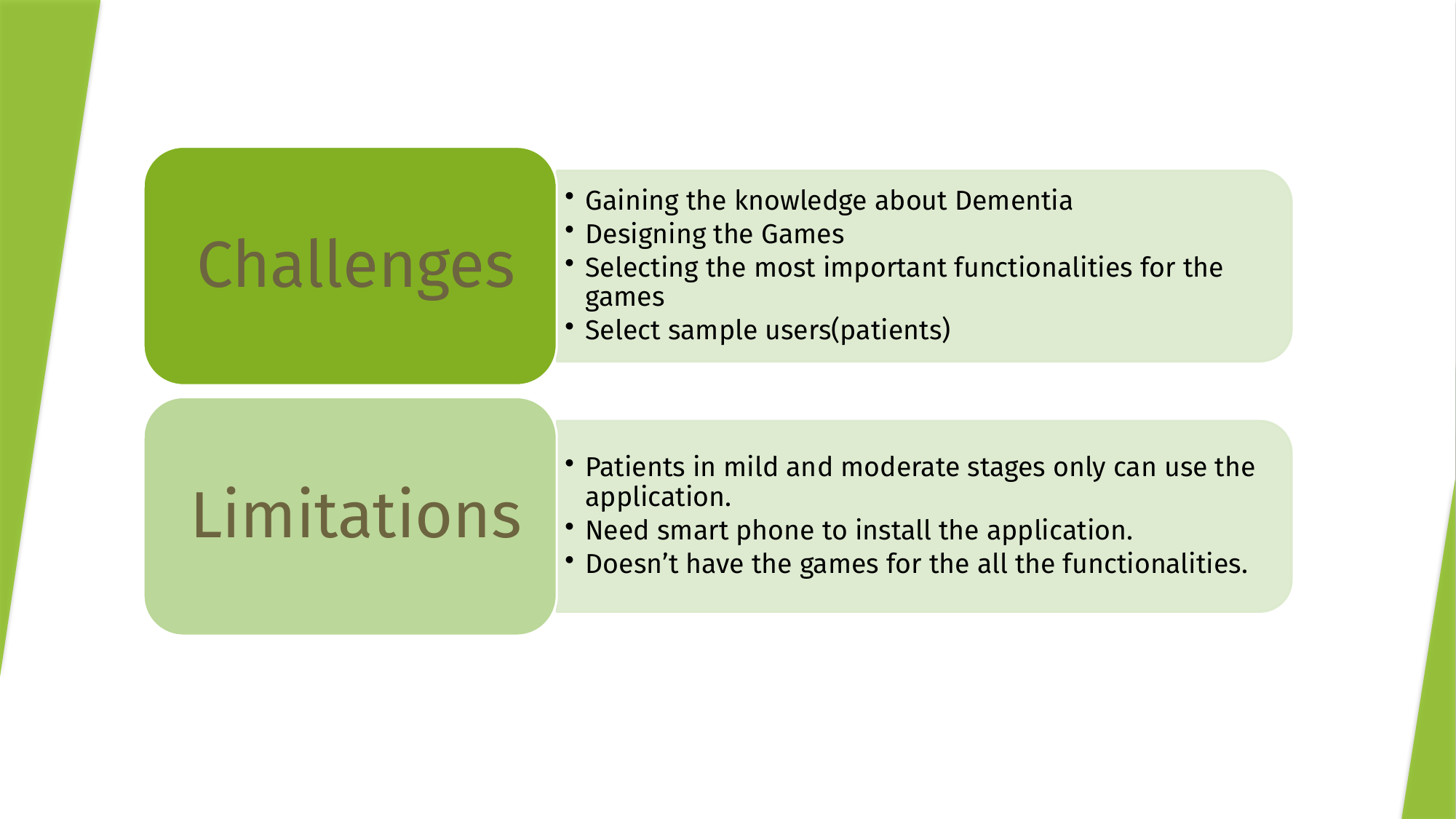

Gaining the knowledge about Dementia
Designing the Games
Selecting the most important functionalities for the games
Select sample users(patients)
Challenges
Patients in mild and moderate stages only can use the application.
Need smart phone to install the application.
Doesn’t have the games for the all the functionalities.
Limitations